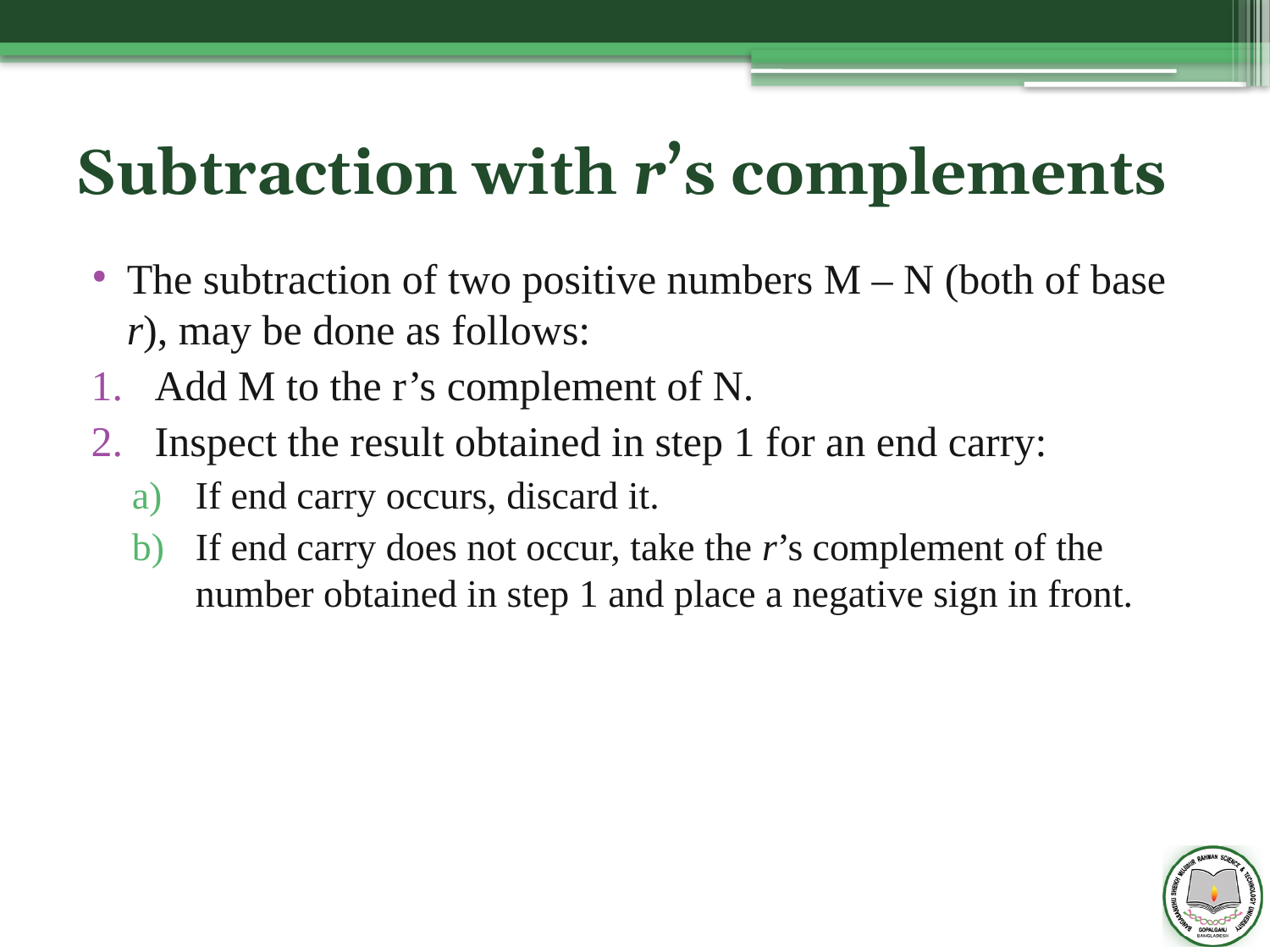

# Subtraction with r’s complements
The subtraction of two positive numbers M – N (both of base r), may be done as follows:
Add M to the r’s complement of N.
Inspect the result obtained in step 1 for an end carry:
If end carry occurs, discard it.
If end carry does not occur, take the r’s complement of the number obtained in step 1 and place a negative sign in front.